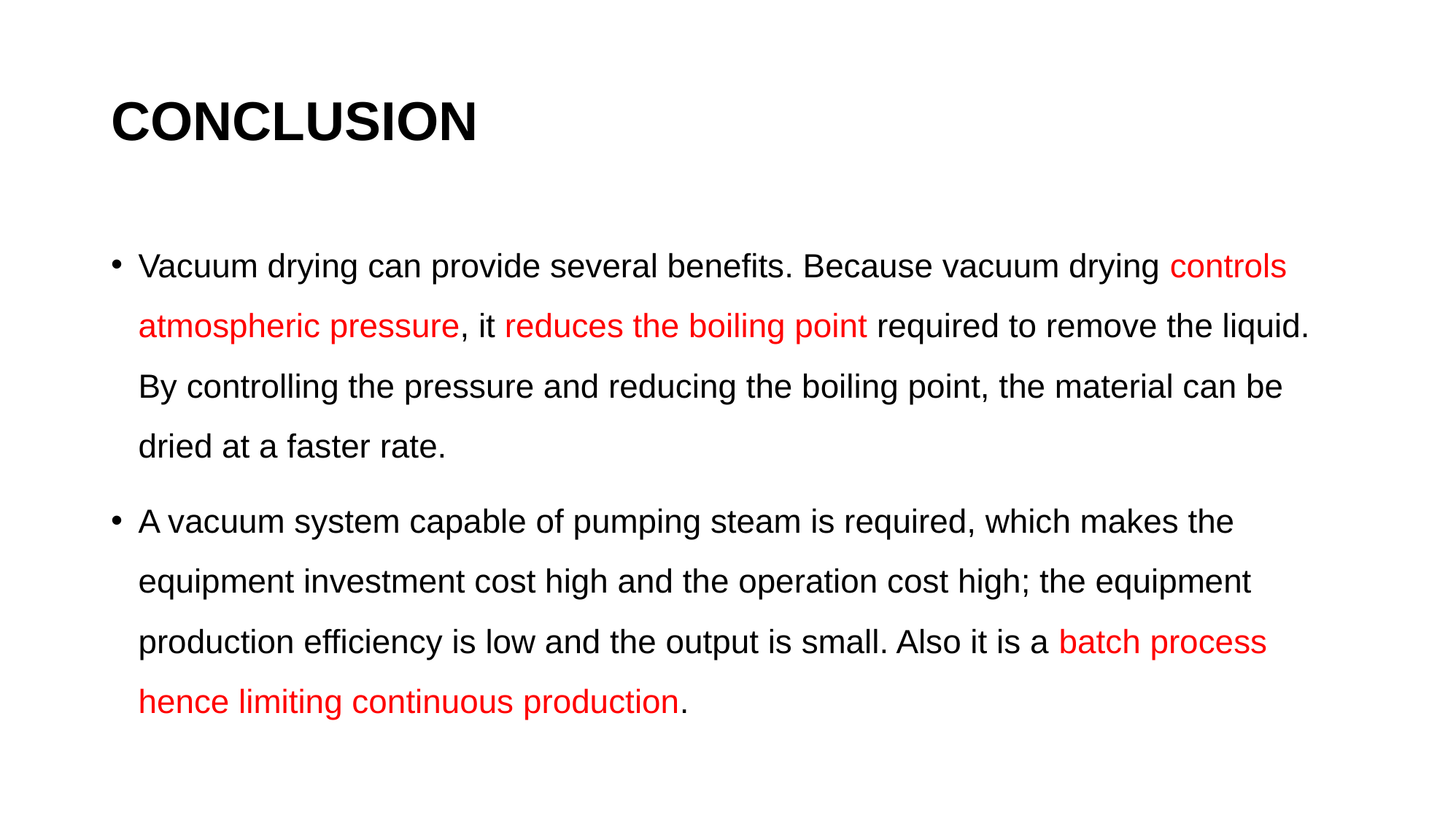

# CONCLUSION
Vacuum drying can provide several benefits. Because vacuum drying controls atmospheric pressure, it reduces the boiling point required to remove the liquid. By controlling the pressure and reducing the boiling point, the material can be dried at a faster rate.
A vacuum system capable of pumping steam is required, which makes the equipment investment cost high and the operation cost high; the equipment production efficiency is low and the output is small. Also it is a batch process hence limiting continuous production.